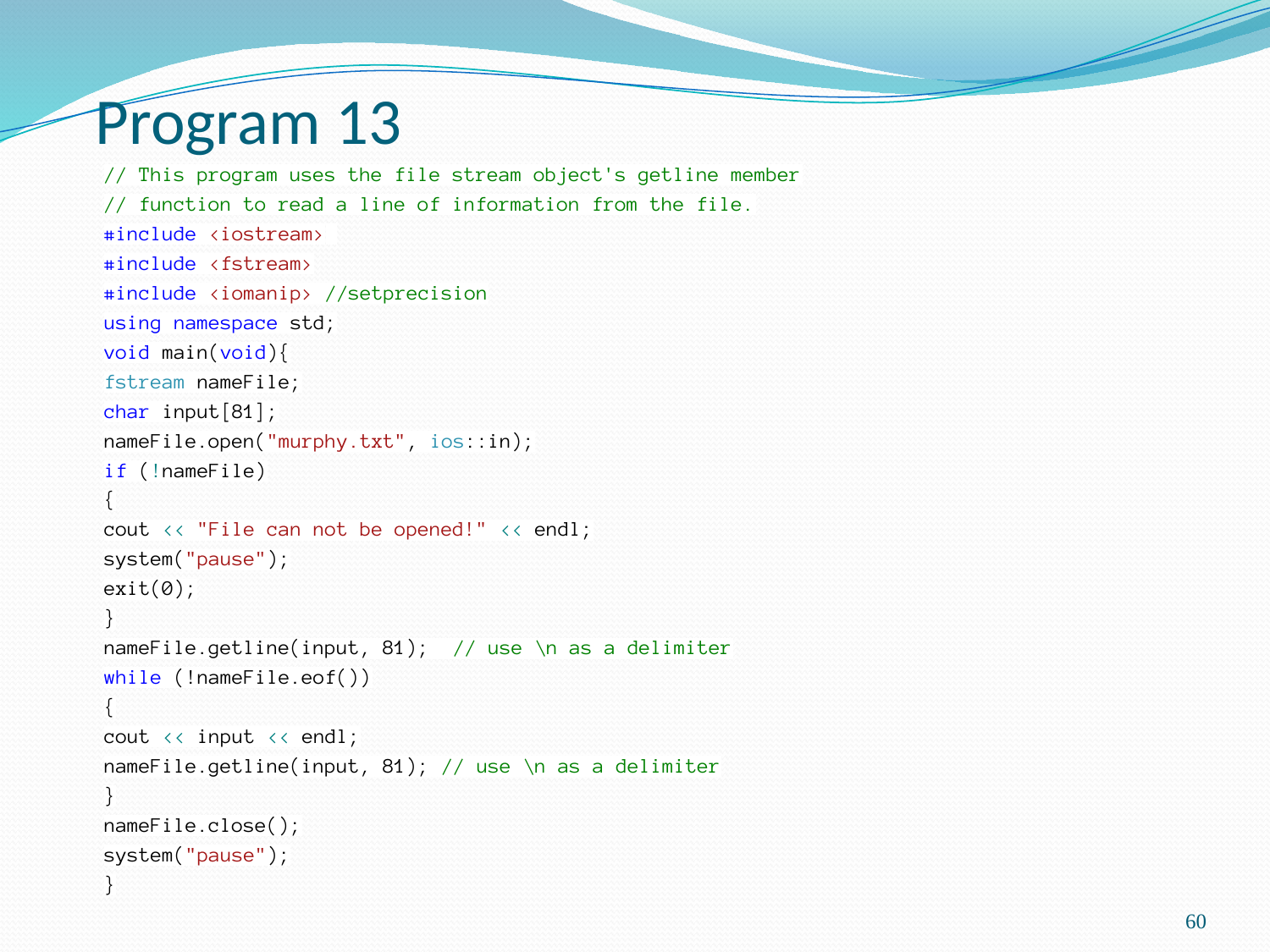

# Program 13
// This program uses the file stream object's getline member
// function to read a line of information from the file.
#include <iostream>
#include <fstream>
#include <iomanip> //setprecision
using namespace std;
void main(void){
fstream nameFile;
char input[81];
nameFile.open("murphy.txt", ios::in);
if (!nameFile)
{
cout << "File can not be opened!" << endl;
system("pause");
exit(0);
}
nameFile.getline(input, 81);  // use \n as a delimiter
while (!nameFile.eof())
{
cout << input << endl;
nameFile.getline(input, 81); // use \n as a delimiter
}
nameFile.close();
system("pause");
}

60